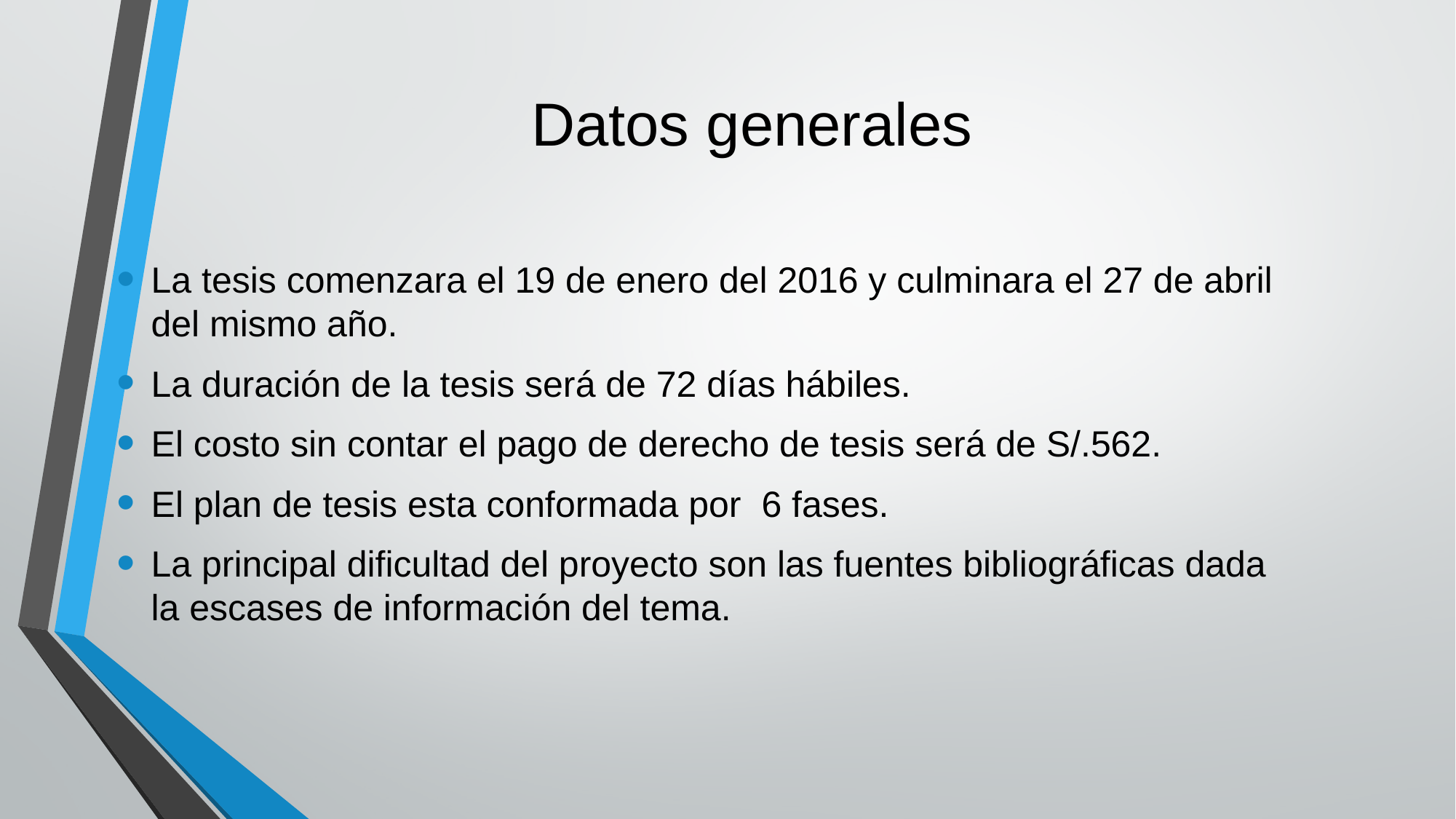

# Datos generales
La tesis comenzara el 19 de enero del 2016 y culminara el 27 de abril del mismo año.
La duración de la tesis será de 72 días hábiles.
El costo sin contar el pago de derecho de tesis será de S/.562.
El plan de tesis esta conformada por  6 fases.
La principal dificultad del proyecto son las fuentes bibliográficas dada la escases de información del tema.